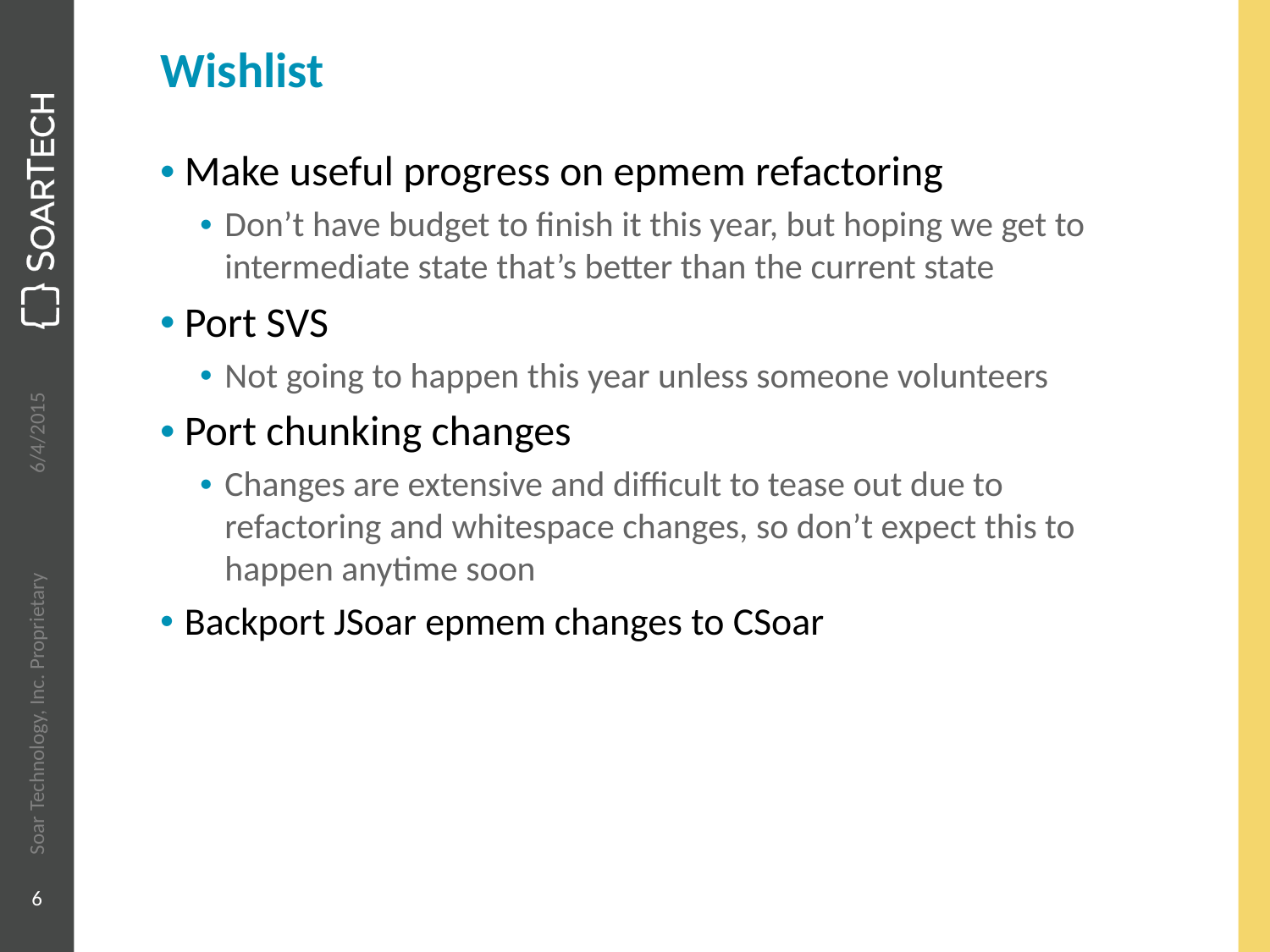

# Wishlist
Make useful progress on epmem refactoring
Don’t have budget to finish it this year, but hoping we get to intermediate state that’s better than the current state
Port SVS
Not going to happen this year unless someone volunteers
Port chunking changes
Changes are extensive and difficult to tease out due to refactoring and whitespace changes, so don’t expect this to happen anytime soon
Backport JSoar epmem changes to CSoar
6/4/2015
Soar Technology, Inc. Proprietary
6